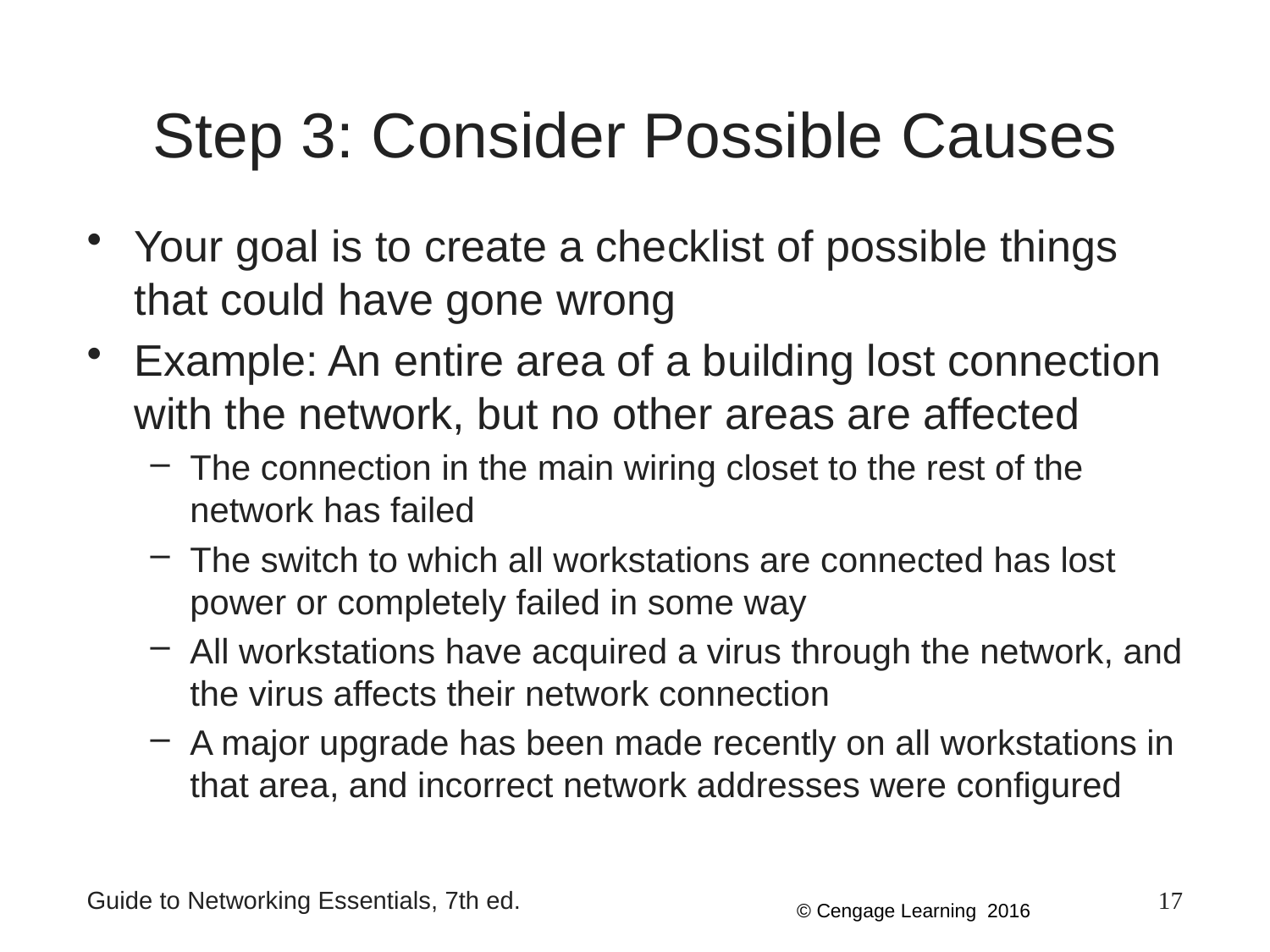

# Step 3: Consider Possible Causes
Your goal is to create a checklist of possible things that could have gone wrong
Example: An entire area of a building lost connection with the network, but no other areas are affected
The connection in the main wiring closet to the rest of the network has failed
The switch to which all workstations are connected has lost power or completely failed in some way
All workstations have acquired a virus through the network, and the virus affects their network connection
A major upgrade has been made recently on all workstations in that area, and incorrect network addresses were configured
Guide to Networking Essentials, 7th ed.
17